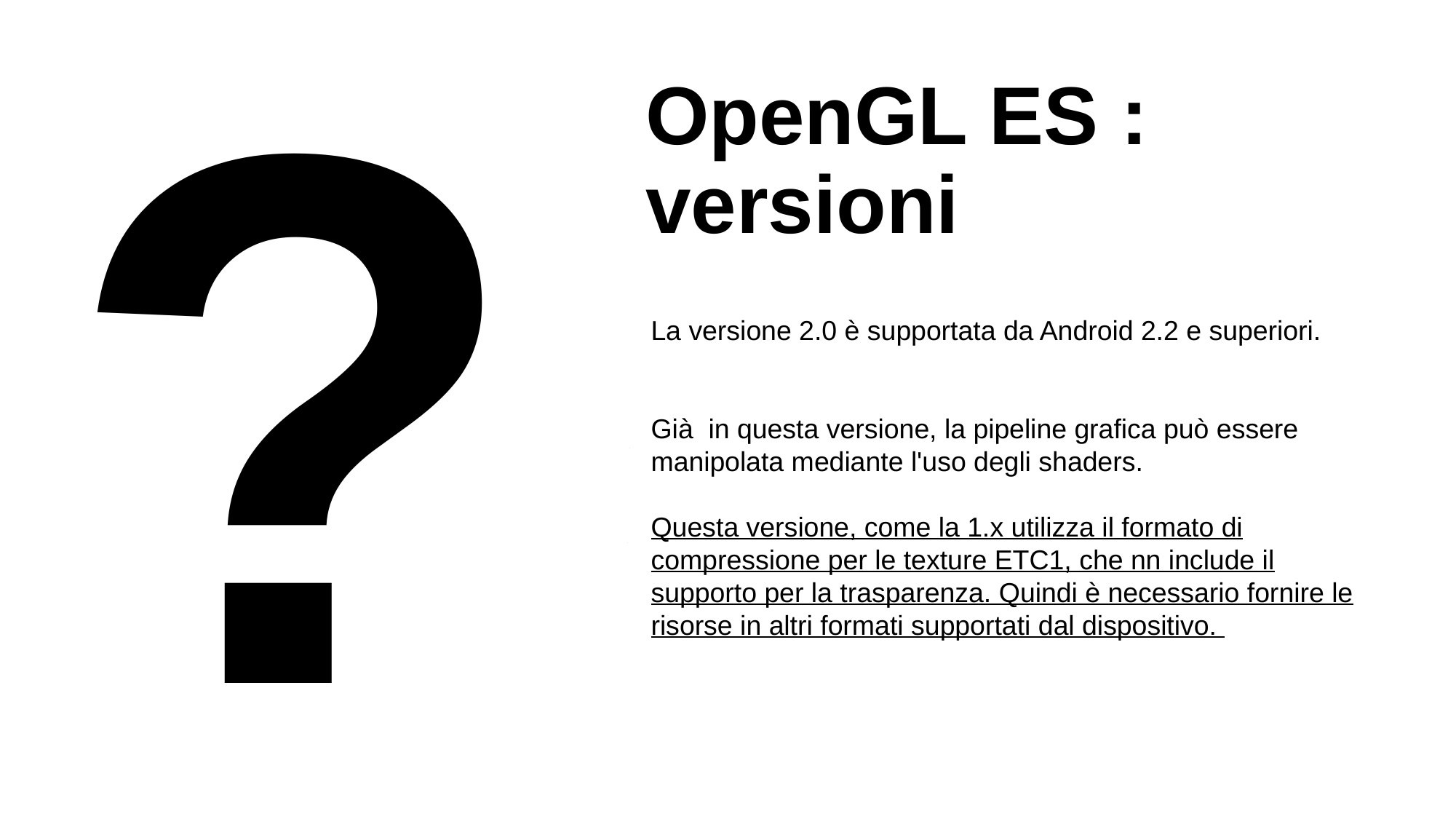

OpenGL ES : versioni
?
La versione 2.0 è supportata da Android 2.2 e superiori.

Già  in questa versione, la pipeline grafica può essere manipolata mediante l'uso degli shaders.

Questa versione, come la 1.x utilizza il formato di compressione per le texture ETC1, che nn include il supporto per la trasparenza. Quindi è necessario fornire le risorse in altri formati supportati dal dispositivo.